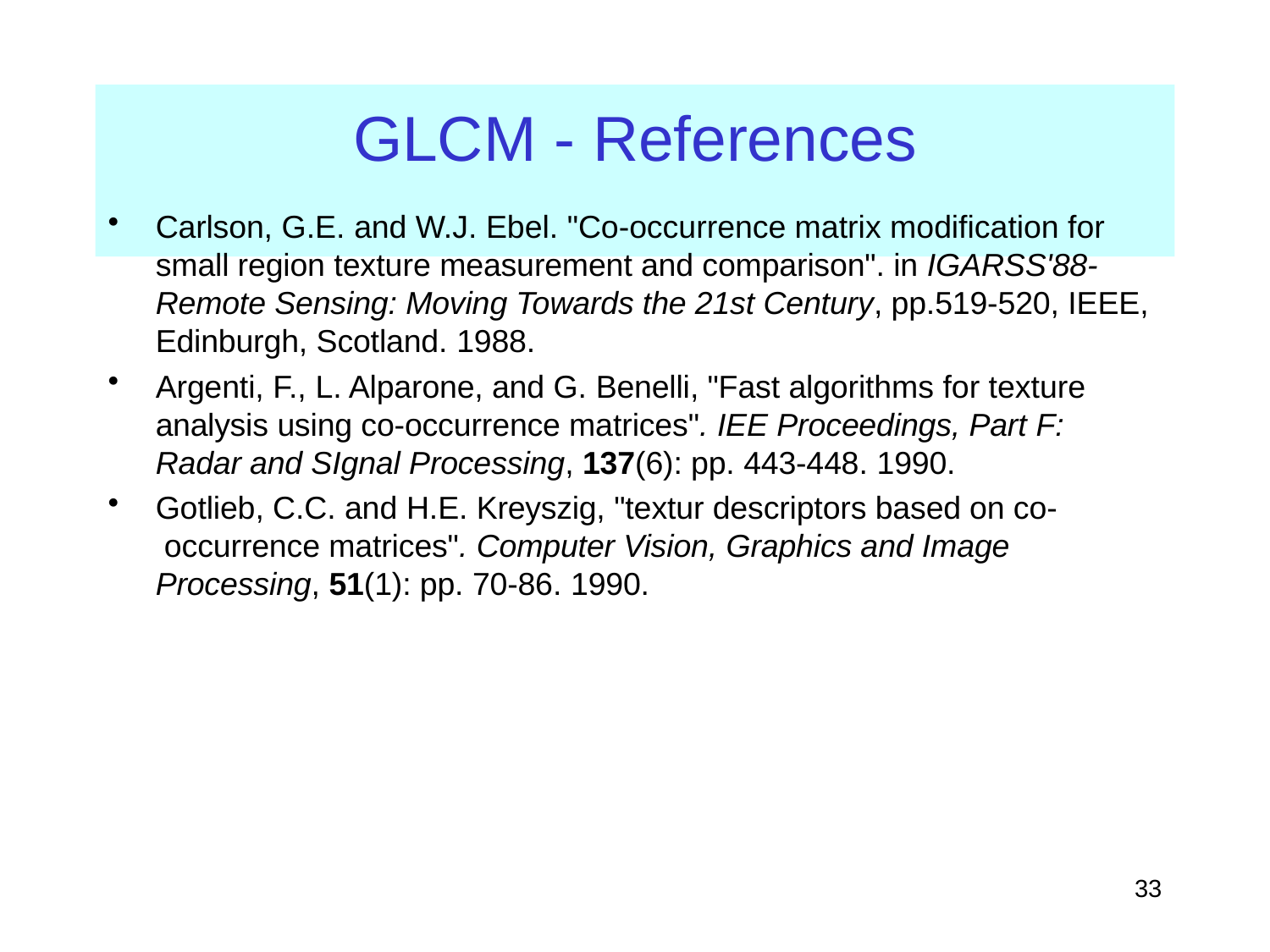

# GLCM - References
Carlson, G.E. and W.J. Ebel. "Co-occurrence matrix modification for  small region texture measurement and comparison". in IGARSS'88-  Remote Sensing: Moving Towards the 21st Century, pp.519-520, IEEE,  Edinburgh, Scotland. 1988.
Argenti, F., L. Alparone, and G. Benelli, "Fast algorithms for texture  analysis using co-occurrence matrices". IEE Proceedings, Part F:  Radar and SIgnal Processing, 137(6): pp. 443-448. 1990.
Gotlieb, C.C. and H.E. Kreyszig, "textur descriptors based on co-  occurrence matrices". Computer Vision, Graphics and Image  Processing, 51(1): pp. 70-86. 1990.
33